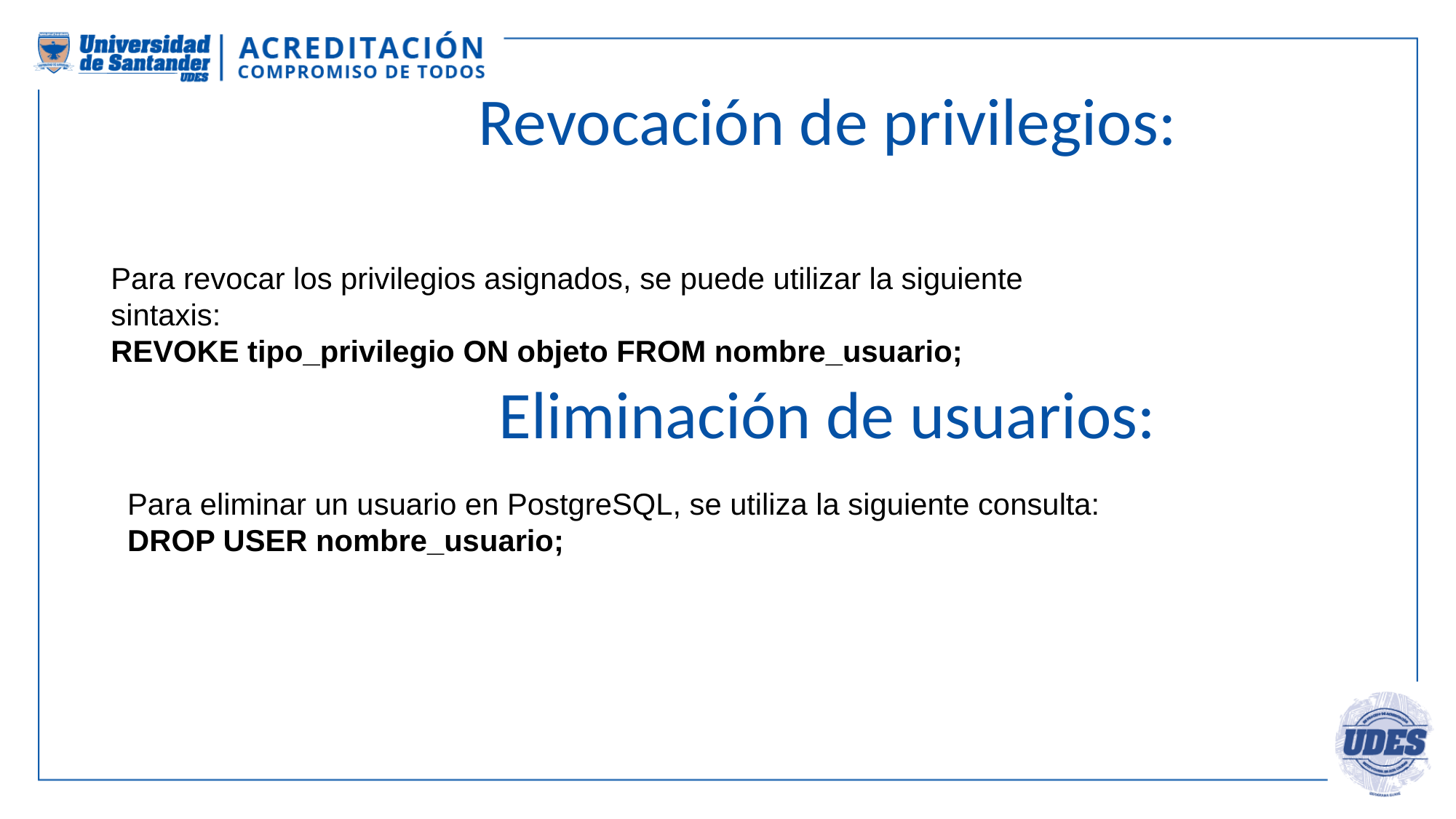

Revocación de privilegios:
Para revocar los privilegios asignados, se puede utilizar la siguiente sintaxis:
REVOKE tipo_privilegio ON objeto FROM nombre_usuario;

Eliminación de usuarios:
Para eliminar un usuario en PostgreSQL, se utiliza la siguiente consulta:
DROP USER nombre_usuario;